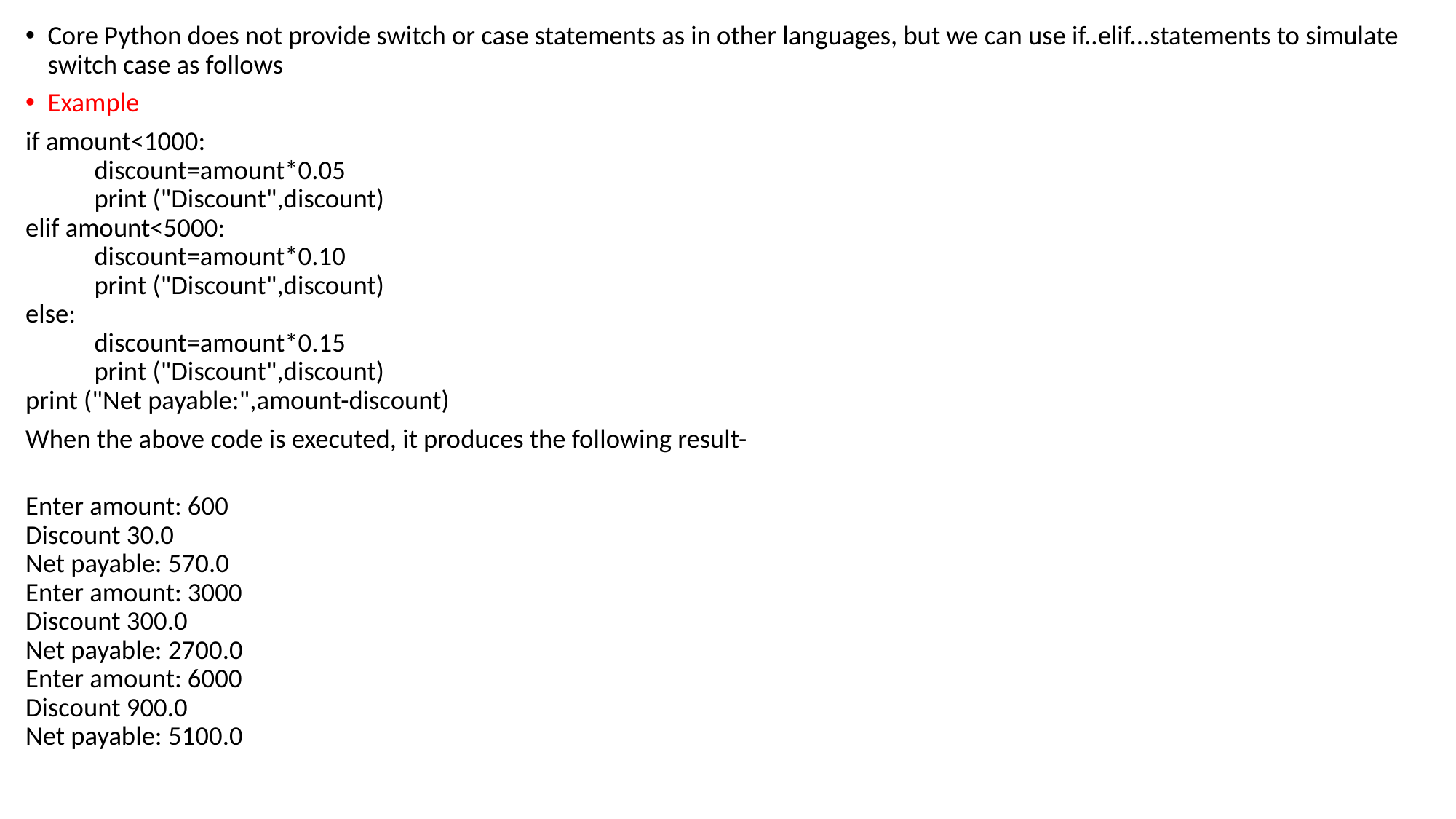

Core Python does not provide switch or case statements as in other languages, but we can use if..elif...statements to simulate switch case as follows
Example
if amount<1000:
	discount=amount*0.05
	print ("Discount",discount)
elif amount<5000:
	discount=amount*0.10
	print ("Discount",discount)
else:
	discount=amount*0.15
	print ("Discount",discount)
print ("Net payable:",amount-discount)
When the above code is executed, it produces the following result-
Enter amount: 600
Discount 30.0
Net payable: 570.0
Enter amount: 3000
Discount 300.0
Net payable: 2700.0
Enter amount: 6000
Discount 900.0
Net payable: 5100.0